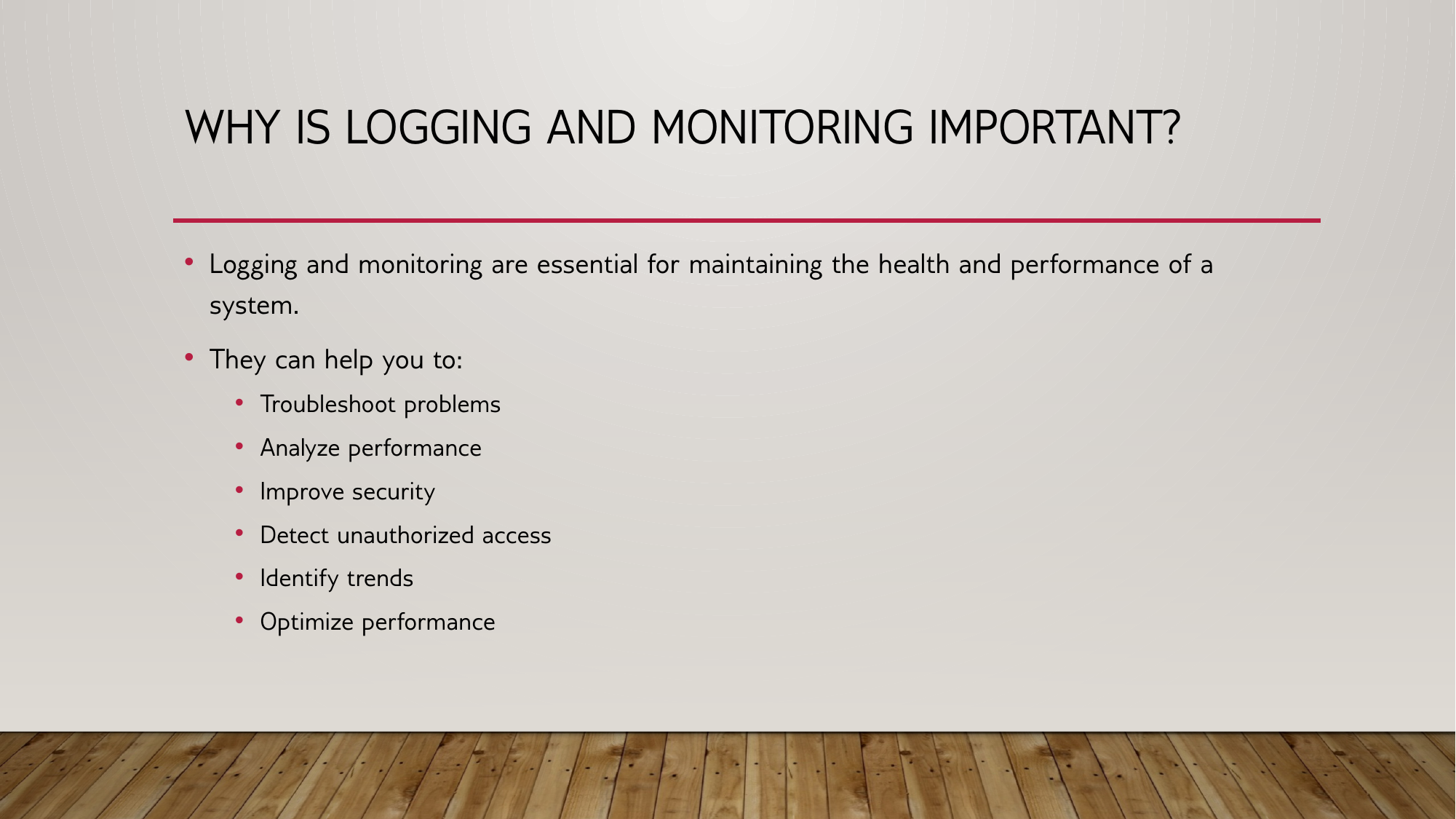

# Why is logging and monitoring important?
Logging and monitoring are essential for maintaining the health and performance of a system.
They can help you to:
Troubleshoot problems
Analyze performance
Improve security
Detect unauthorized access
Identify trends
Optimize performance